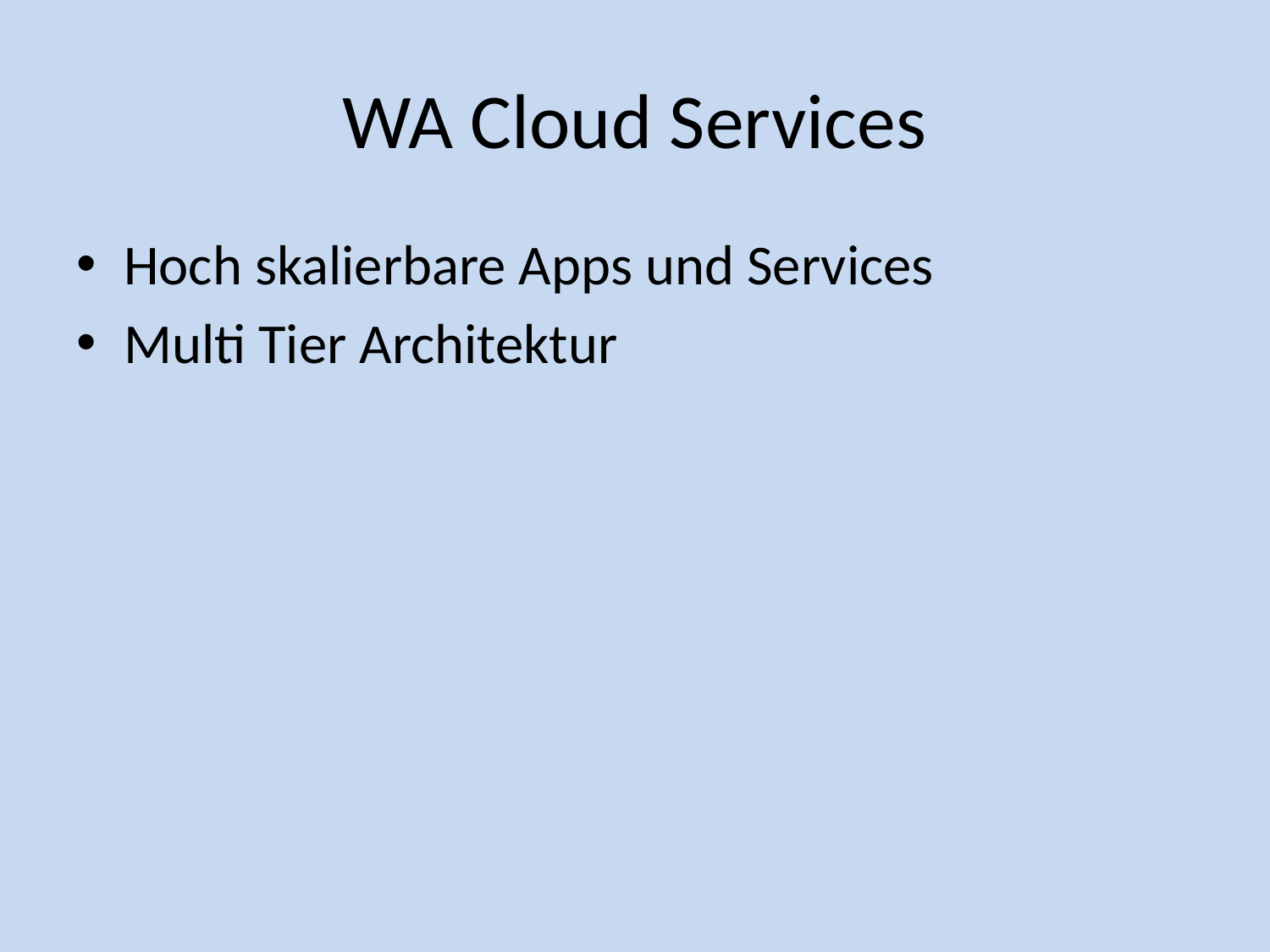

# WA Cloud Services
Hoch skalierbare Apps und Services
Multi Tier Architektur